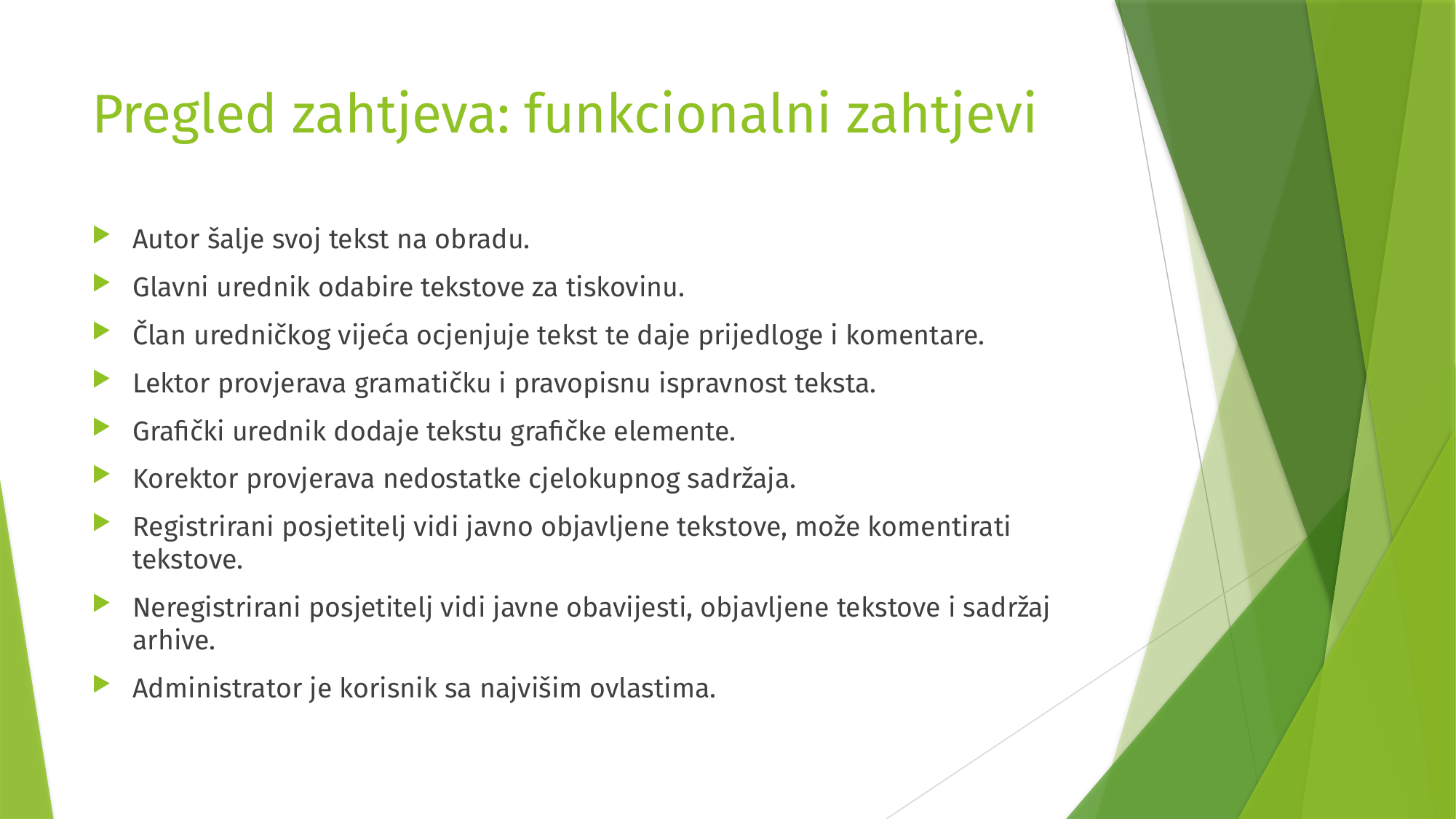

# Pregled zahtjeva: funkcionalni zahtjevi
Autor šalje svoj tekst na obradu.
Glavni urednik odabire tekstove za tiskovinu.
Član uredničkog vijeća ocjenjuje tekst te daje prijedloge i komentare.
Lektor provjerava gramatičku i pravopisnu ispravnost teksta.
Grafički urednik dodaje tekstu grafičke elemente.
Korektor provjerava nedostatke cjelokupnog sadržaja.
Registrirani posjetitelj vidi javno objavljene tekstove, može komentirati tekstove.
Neregistrirani posjetitelj vidi javne obavijesti, objavljene tekstove i sadržaj arhive.
Administrator je korisnik sa najvišim ovlastima.